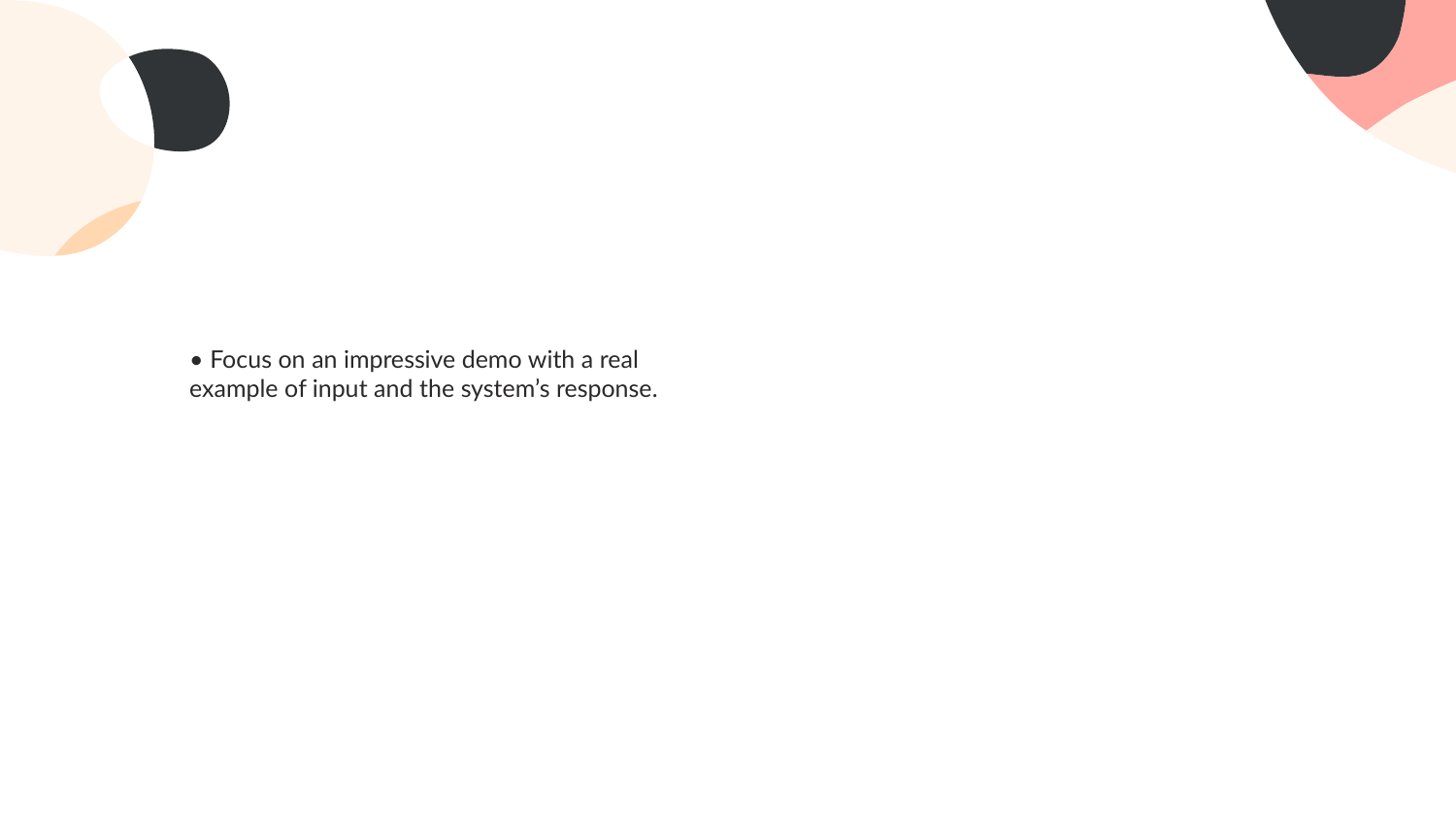

# • Focus on an impressive demo with a real example of input and the system’s response.